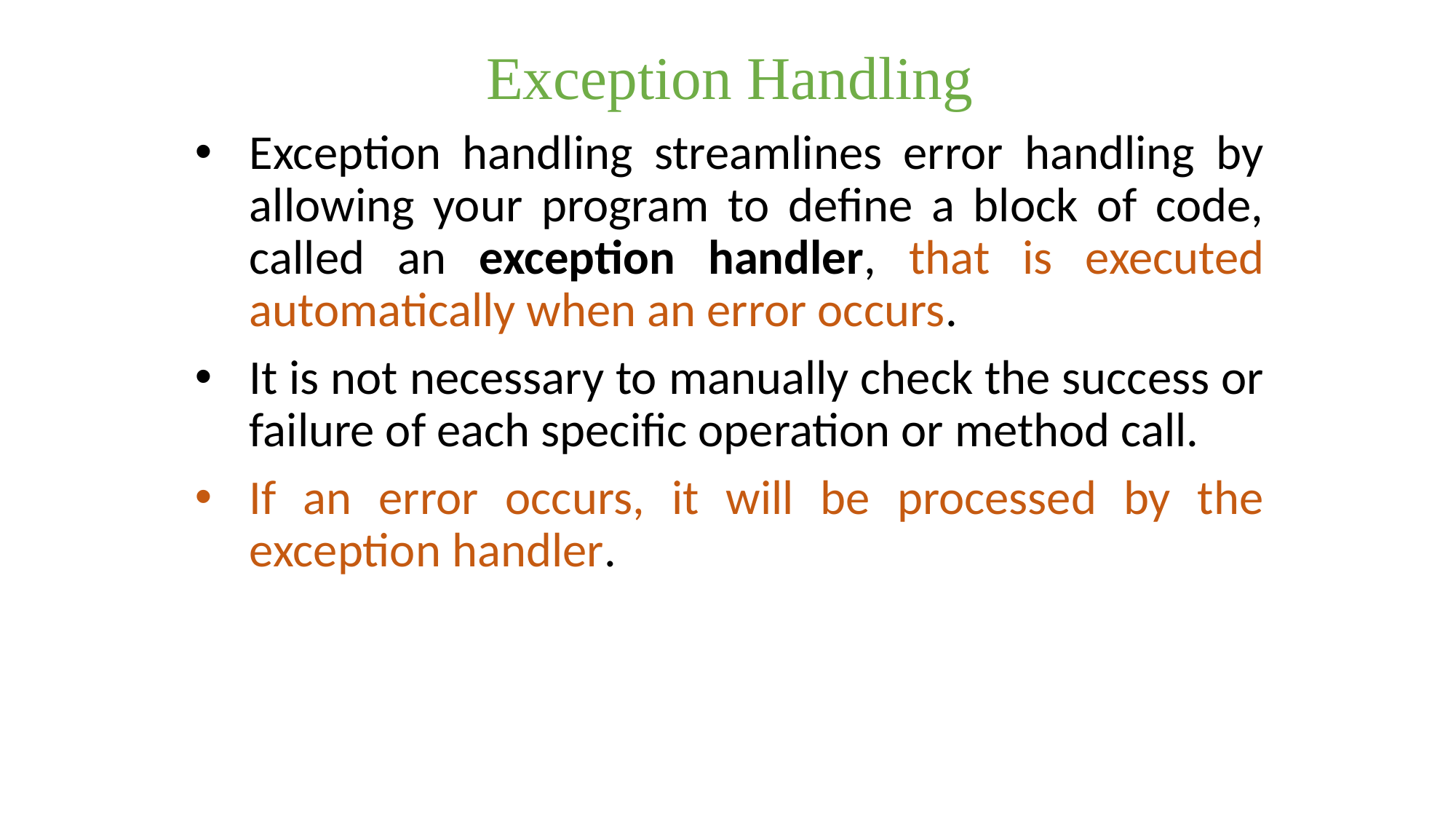

Exception Handling
Exception handling streamlines error handling by allowing your program to define a block of code, called an exception handler, that is executed automatically when an error occurs.
It is not necessary to manually check the success or failure of each specific operation or method call.
If an error occurs, it will be processed by the exception handler.